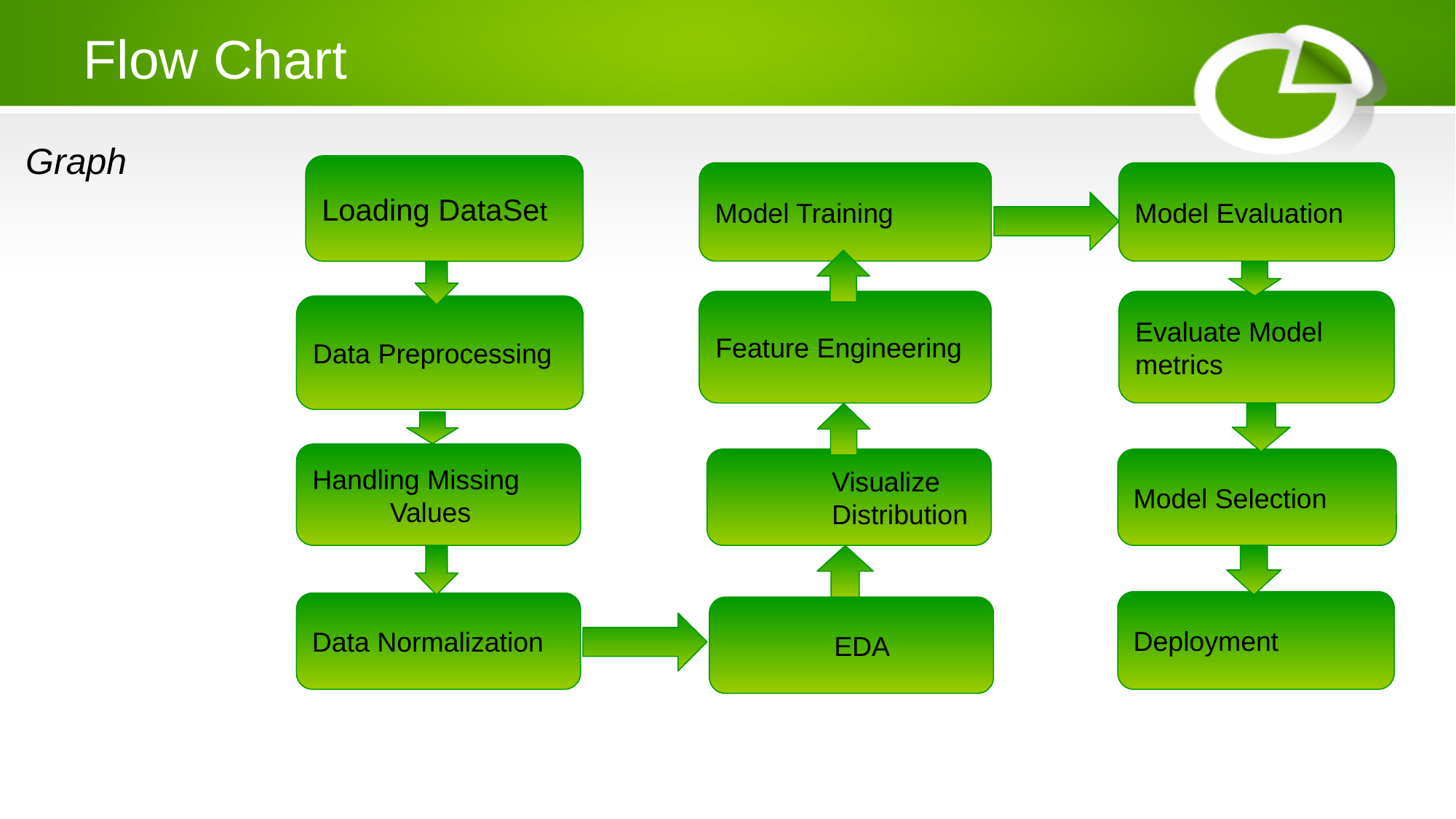

# Flow Chart
Graph
Loading DataSet
Model Training
Model Evaluation

Feature Engineering
Evaluate Model
metrics
Data Preprocessing

Handling Missing
   Values
Visualize
Distribution
Model Selection

Deployment
Data Normalization
EDA